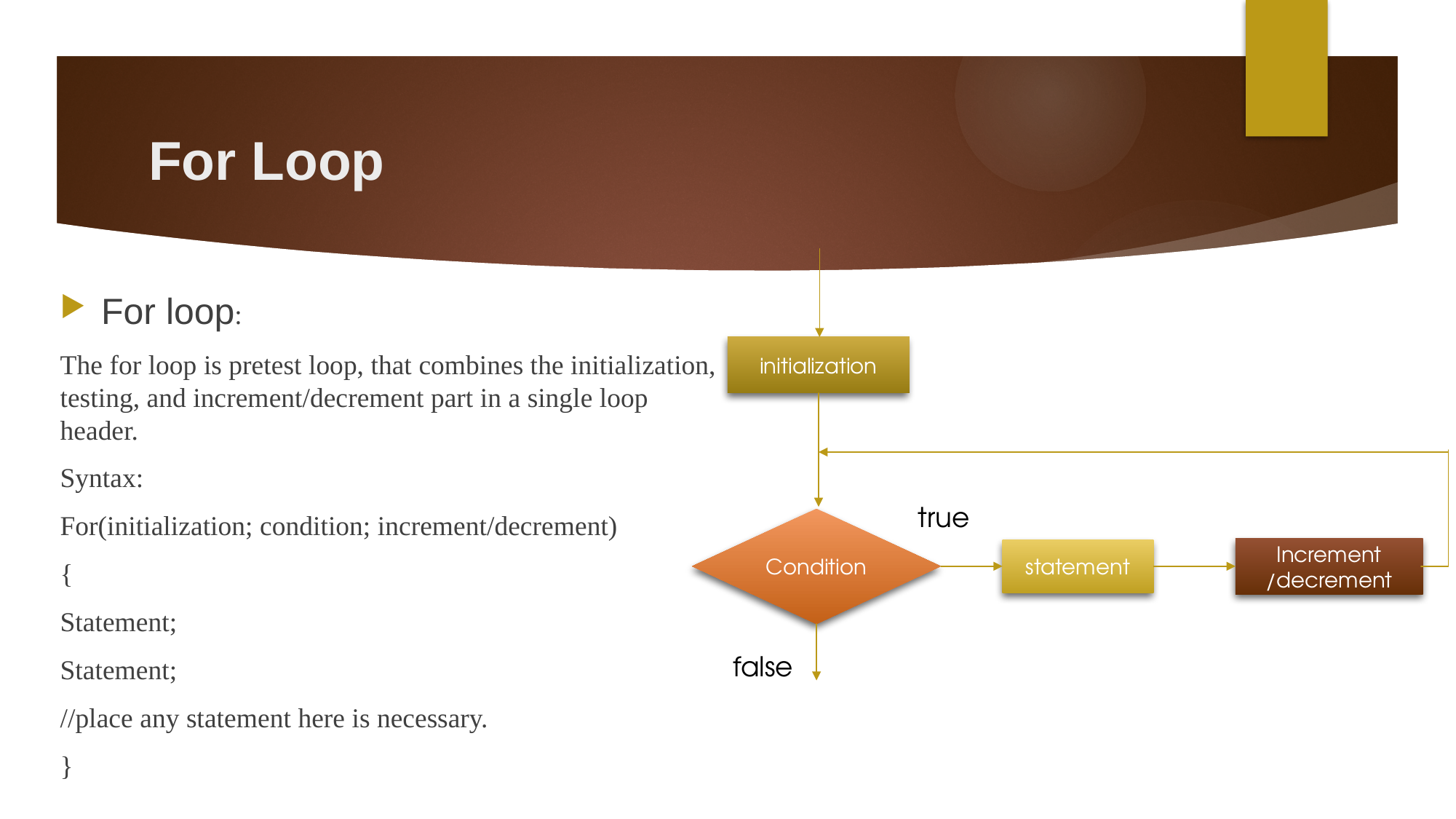

# For Loop
For loop:
The for loop is pretest loop, that combines the initialization, testing, and increment/decrement part in a single loop header.
Syntax:
For(initialization; condition; increment/decrement)
{
Statement;
Statement;
//place any statement here is necessary.
}

initialization
true
Condition
Increment
/decrement
statement
false